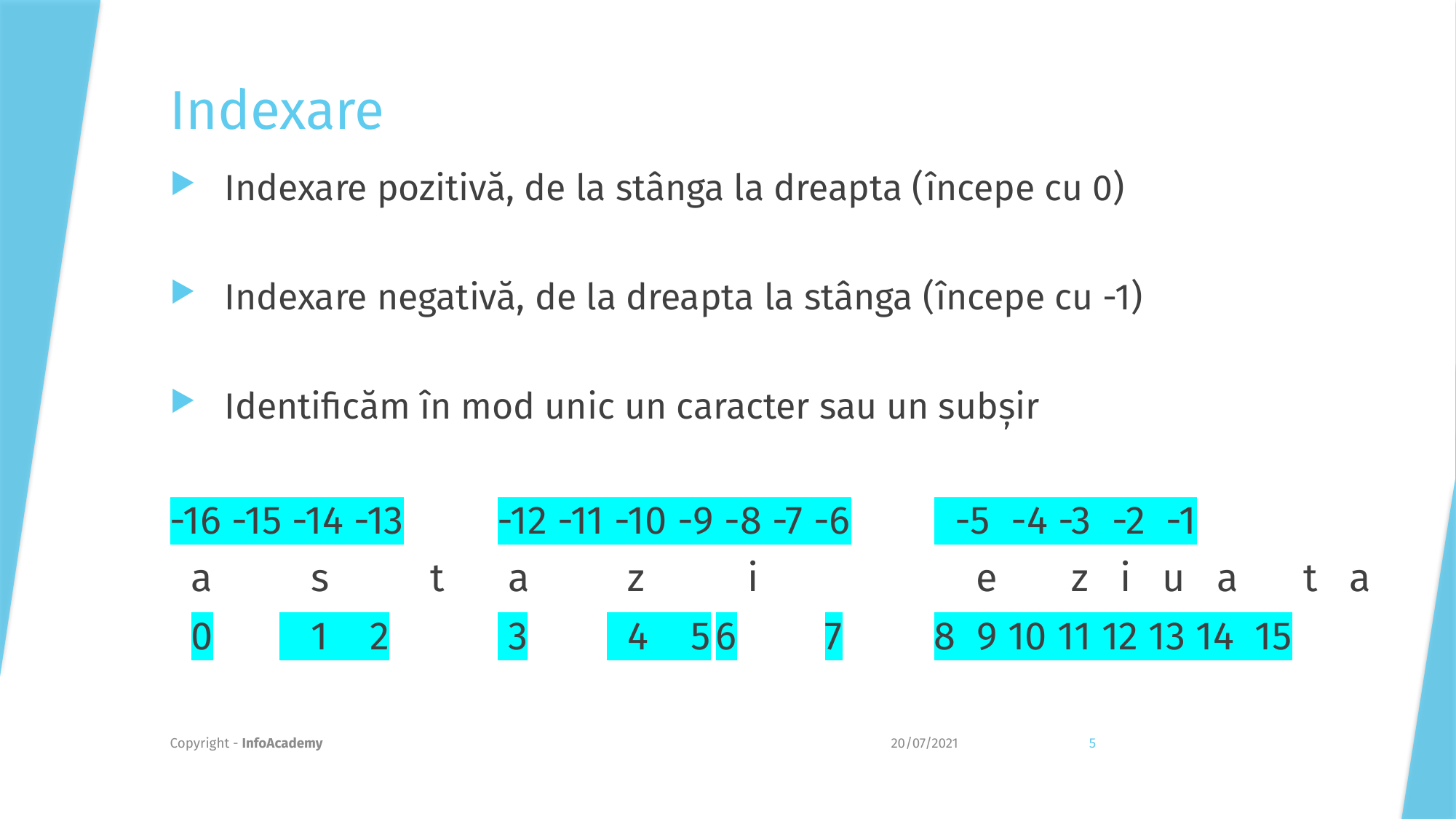

Indexare
Indexare pozitivă, de la stânga la dreapta (începe cu 0)

Indexare negativă, de la dreapta la stânga (începe cu -1)

Identificăm în mod unic un caracter sau un subșir

-16 -15 -14 -13	-12 -11 -10 -9 -8 -7 -6	  -5  -4 -3  -2  -1
  a	   s	    t	 a	  z	   i		    e       z   i   u   a	    t   a
  0	   1    2	 3	  4    5	6	7	8  9 10 11 12 13 14  15

Copyright - InfoAcademy
20/07/2021
5